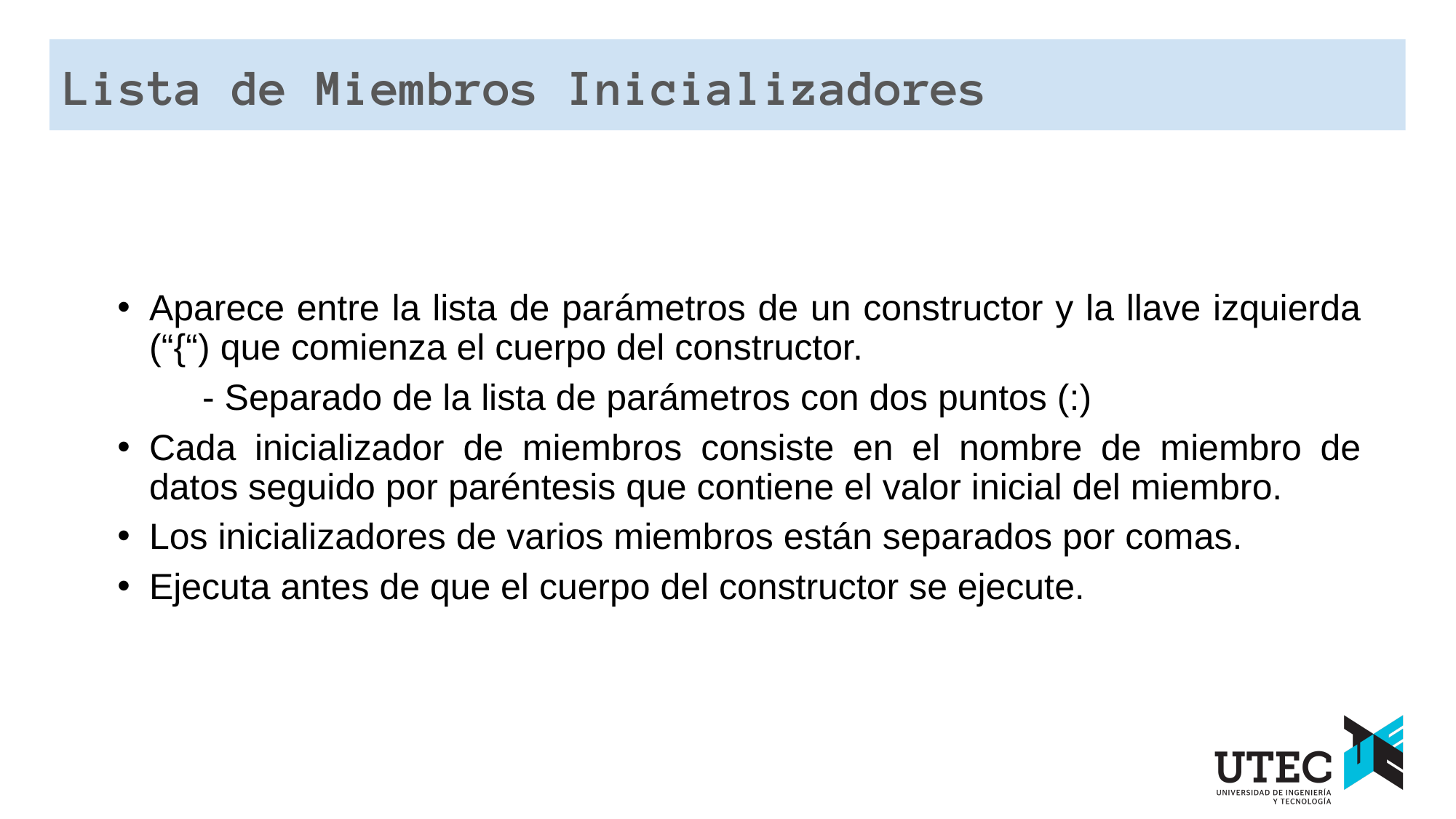

Lista de Miembros Inicializadores
Aparece entre la lista de parámetros de un constructor y la llave izquierda (“{“) que comienza el cuerpo del constructor.
- Separado de la lista de parámetros con dos puntos (:)
Cada inicializador de miembros consiste en el nombre de miembro de datos seguido por paréntesis que contiene el valor inicial del miembro.
Los inicializadores de varios miembros están separados por comas.
Ejecuta antes de que el cuerpo del constructor se ejecute.